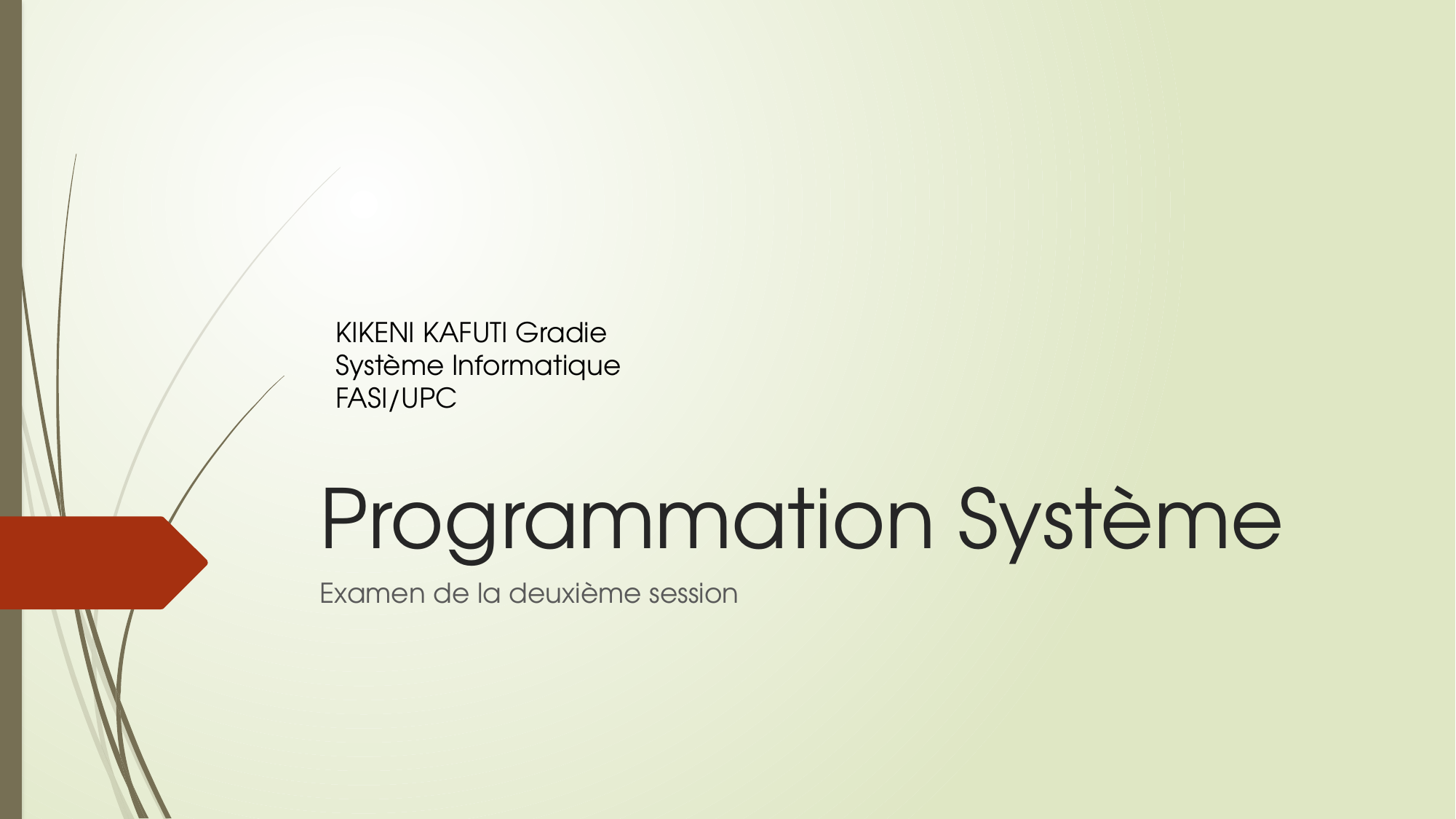

# Programmation Système
KIKENI KAFUTI Gradie
Système Informatique
FASI/UPC
Examen de la deuxième session